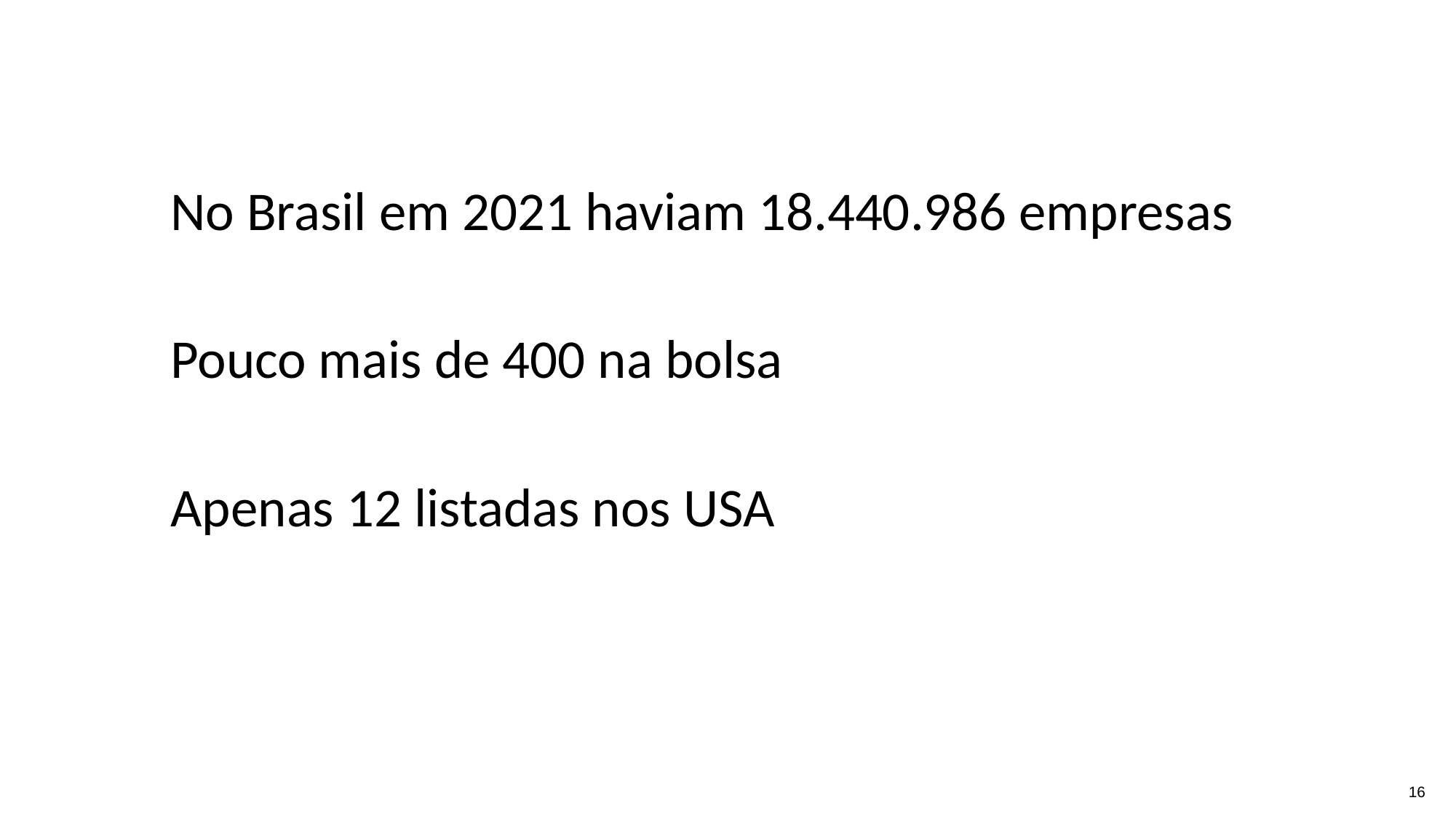

#
No Brasil em 2021 haviam 18.440.986 empresas

Pouco mais de 400 na bolsa

Apenas 12 listadas nos USA